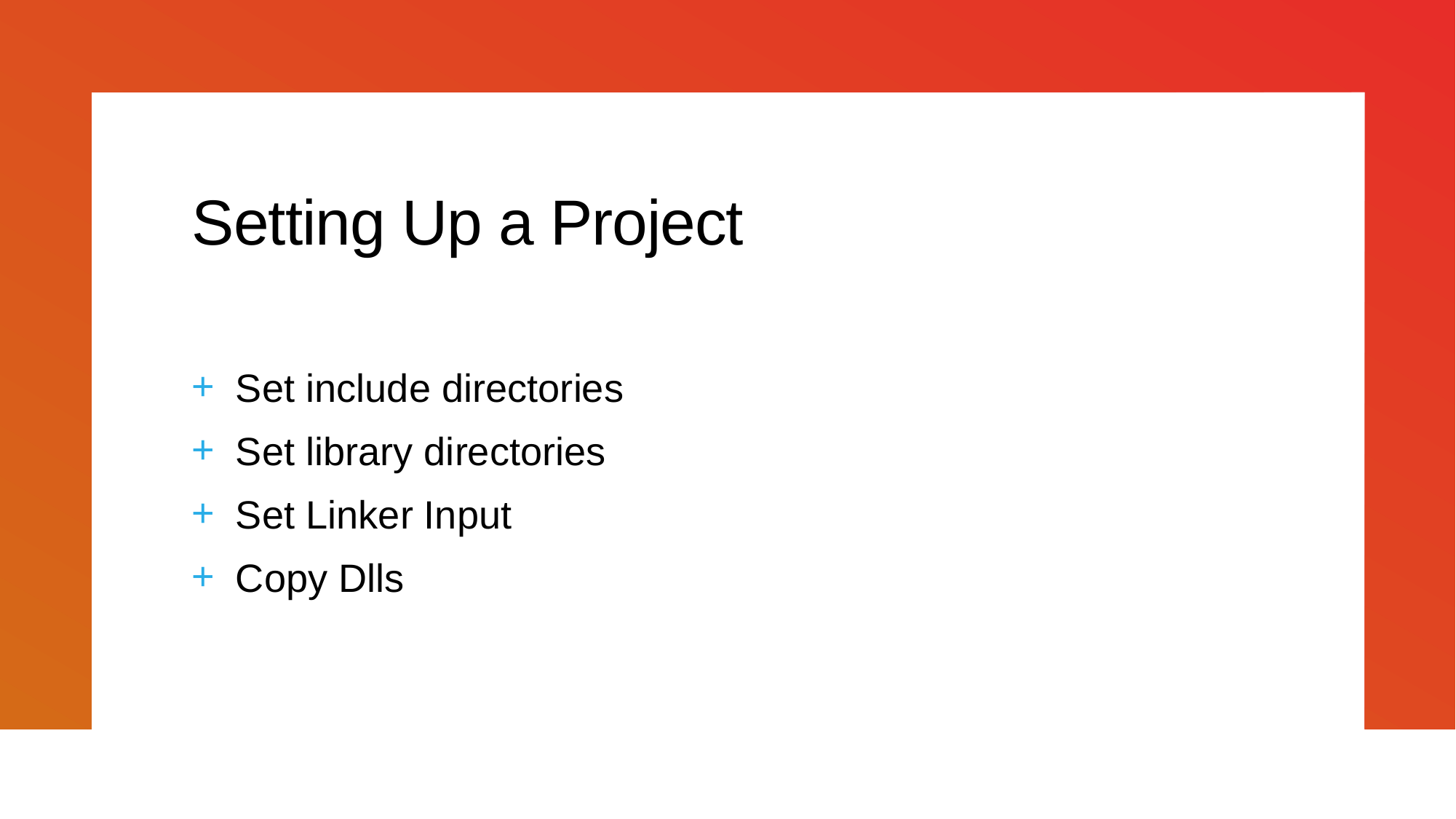

# Setting Up a Project
Set include directories
Set library directories
Set Linker Input
Copy Dlls